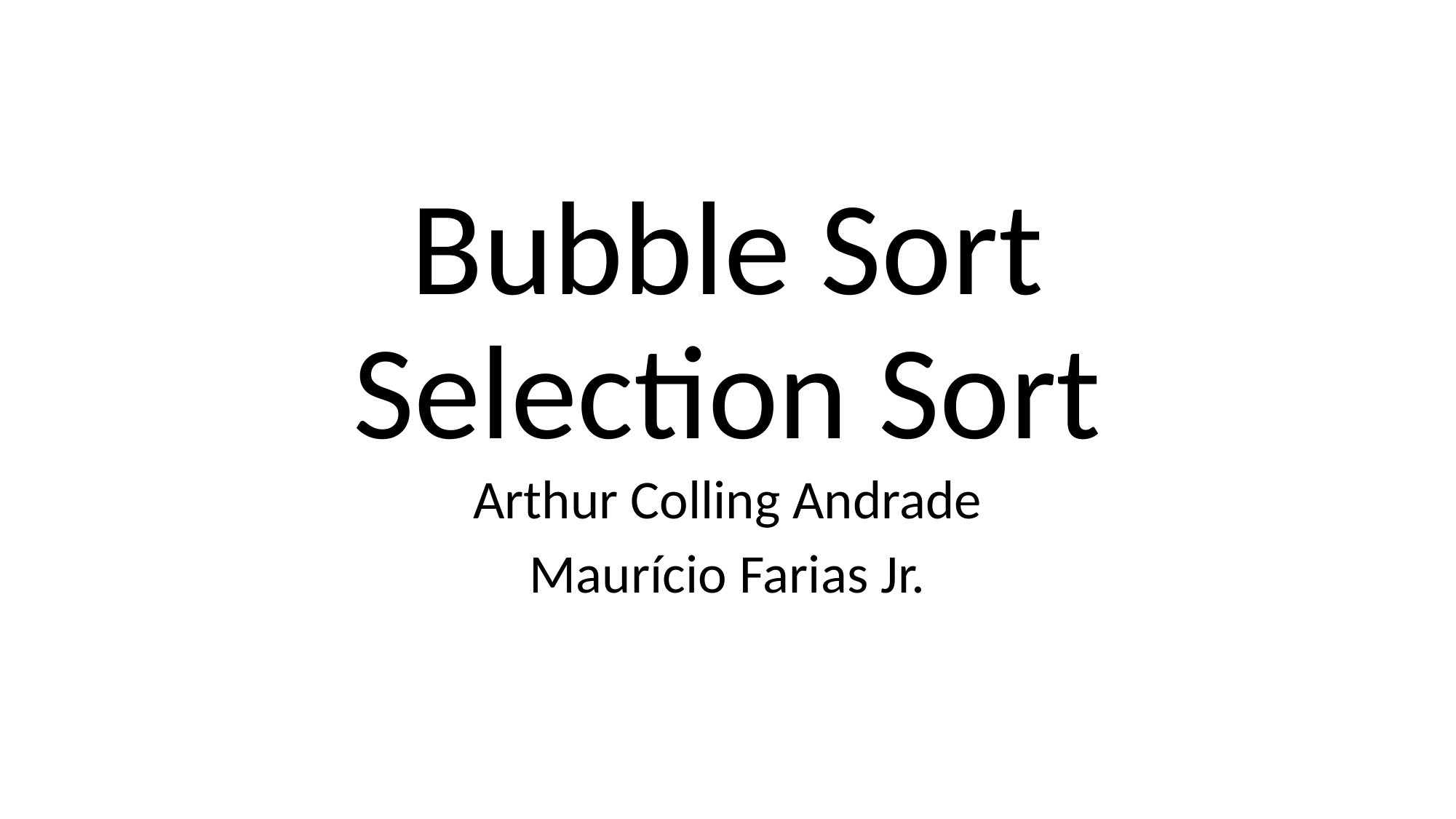

# Bubble Sort Selection Sort
Arthur Colling Andrade
Maurício Farias Jr.